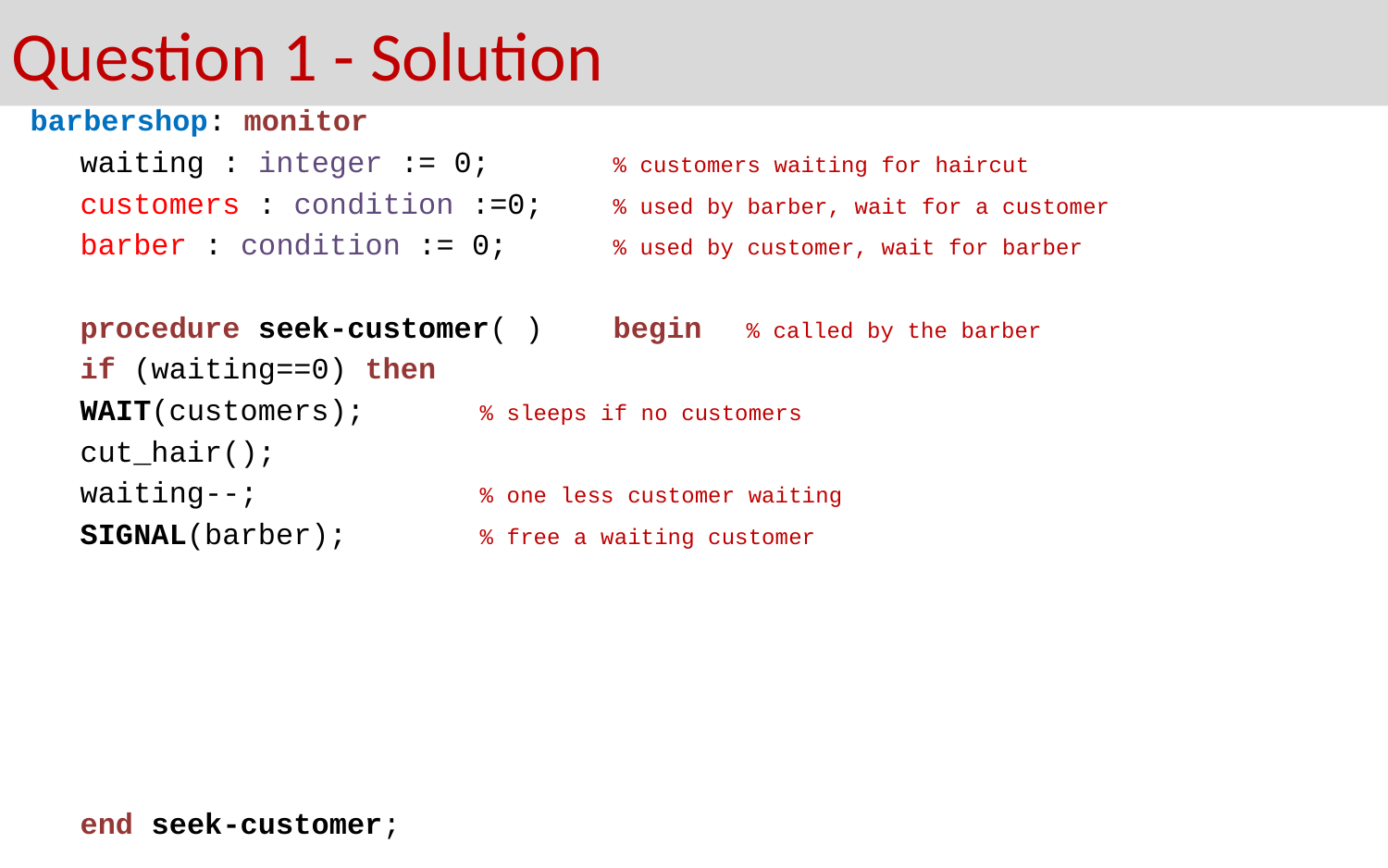

# Question 1 - Solution
barbershop: monitor
	waiting : integer := 0; 		% customers waiting for haircut
	customers : condition :=0; 		% used by barber, wait for a customer
	barber : condition := 0; 		% used by customer, wait for barber

	procedure seek-customer( ) 	begin 	% called by the barber
	if (waiting==0) then
			WAIT(customers); 	% sleeps if no customers
		cut_hair();
		waiting--;	 		% one less customer waiting
		SIGNAL(barber); 		% free a waiting customer

	end seek-customer;